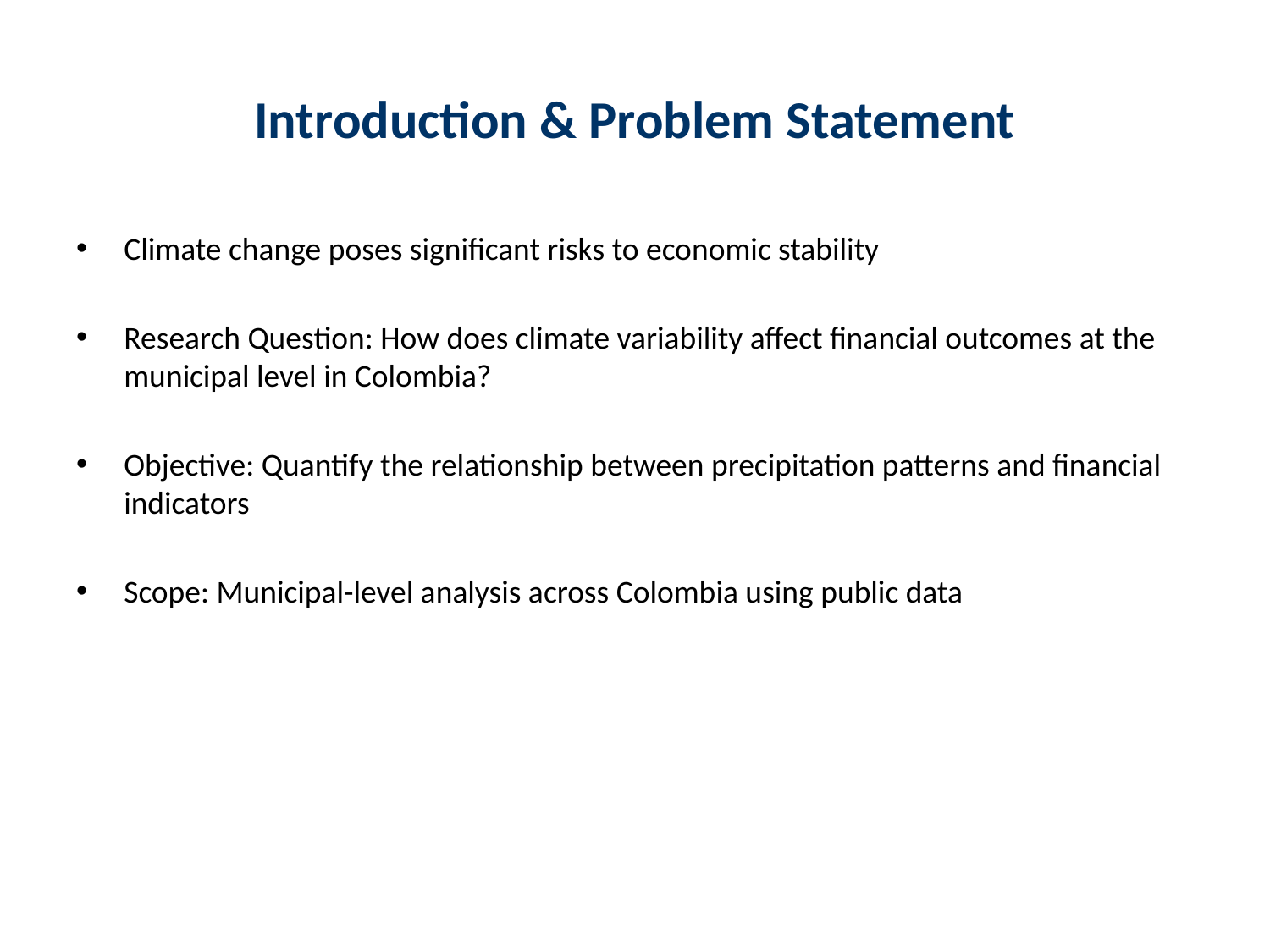

# Introduction & Problem Statement
Climate change poses significant risks to economic stability

Research Question: How does climate variability affect financial outcomes at the municipal level in Colombia?

Objective: Quantify the relationship between precipitation patterns and financial indicators

Scope: Municipal-level analysis across Colombia using public data